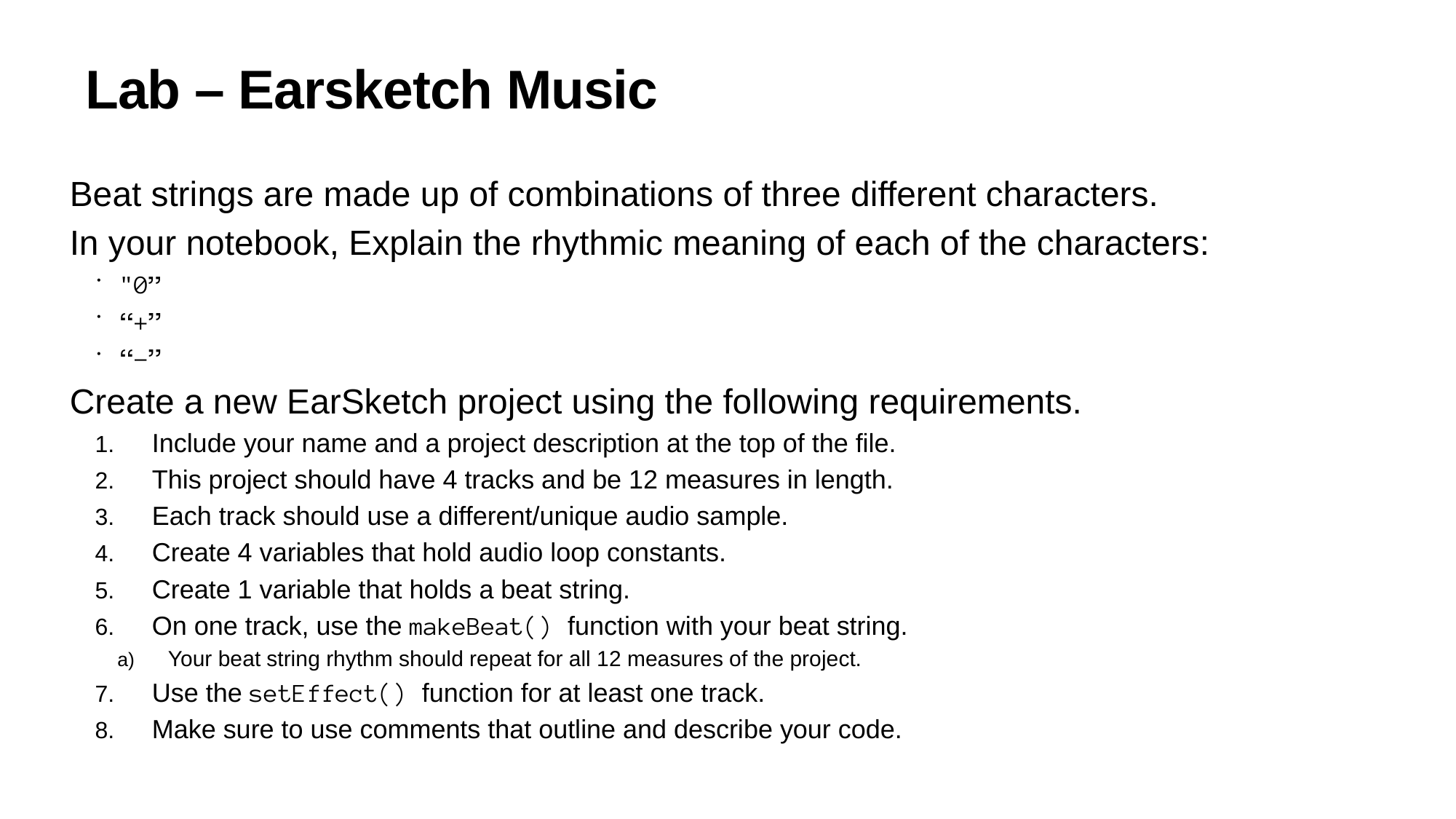

# Lab – Earsketch Music
Beat strings are made up of combinations of three different characters.
In your notebook, Explain the rhythmic meaning of each of the characters:
"0”
“+”
“-”
Create a new EarSketch project using the following requirements.
Include your name and a project description at the top of the file.
This project should have 4 tracks and be 12 measures in length.
Each track should use a different/unique audio sample.
Create 4 variables that hold audio loop constants.
Create 1 variable that holds a beat string.
On one track, use the makeBeat() function with your beat string.
Your beat string rhythm should repeat for all 12 measures of the project.
Use the setEffect() function for at least one track.
Make sure to use comments that outline and describe your code.